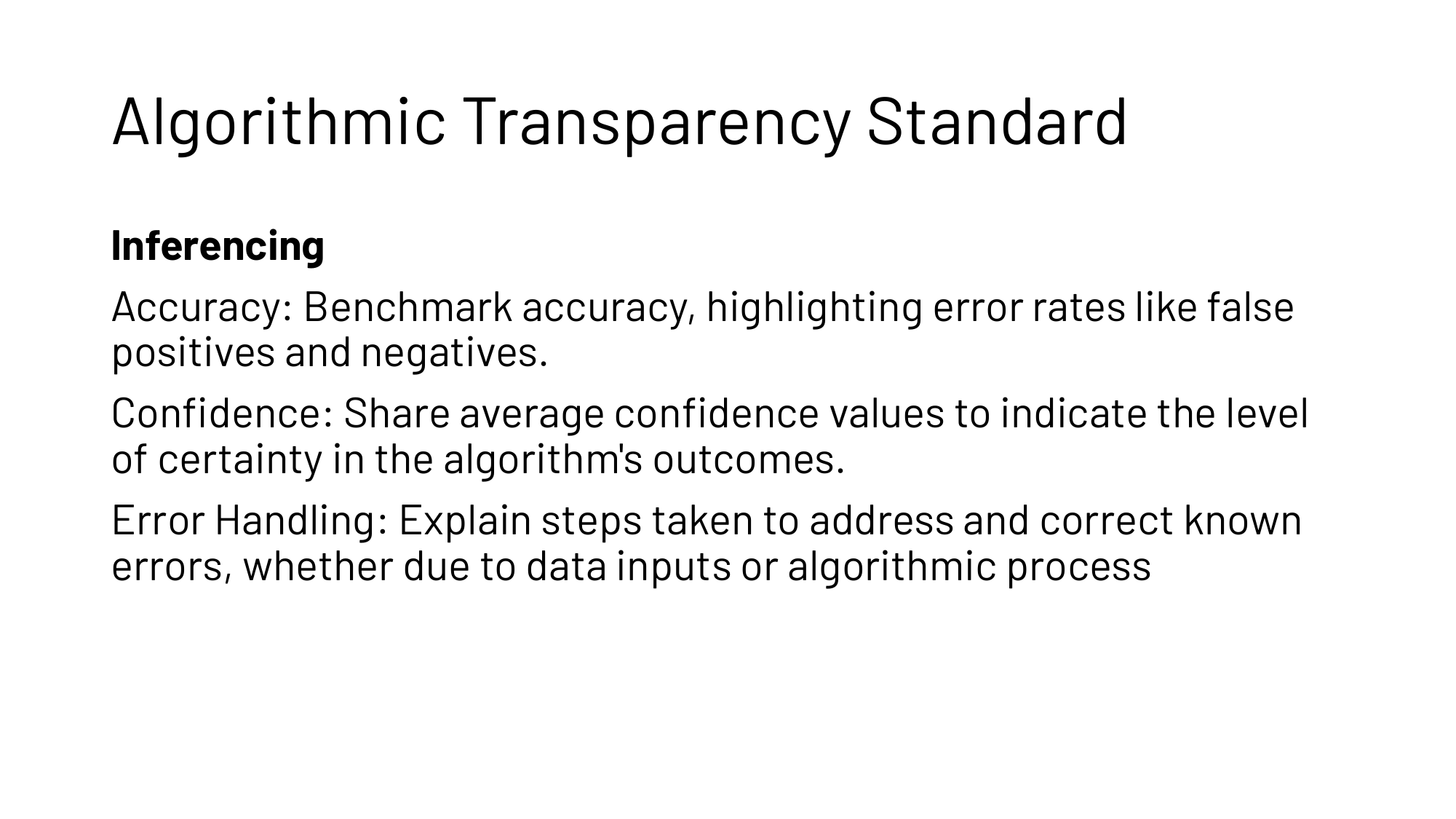

# Algorithmic Transparency Standard
Inferencing
Accuracy: Benchmark accuracy, highlighting error rates like false positives and negatives.
Confidence: Share average confidence values to indicate the level of certainty in the algorithm's outcomes.
Error Handling: Explain steps taken to address and correct known errors, whether due to data inputs or algorithmic process